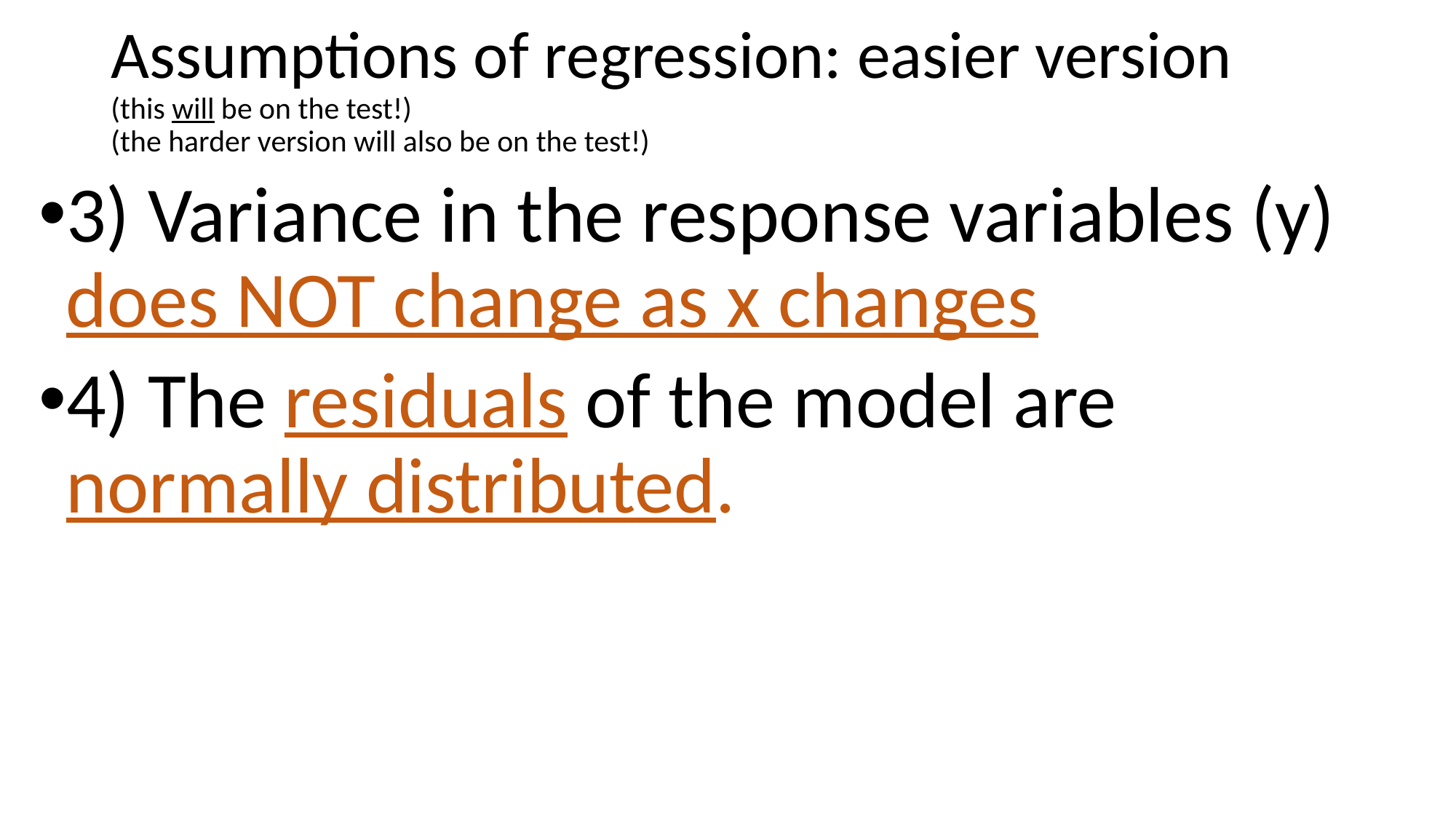

# Assumptions of regression: easier version (this will be on the test!) (the harder version will also be on the test!)
3) Variance in the response variables (y) does NOT change as x changes
4) The residuals of the model are     normally distributed.